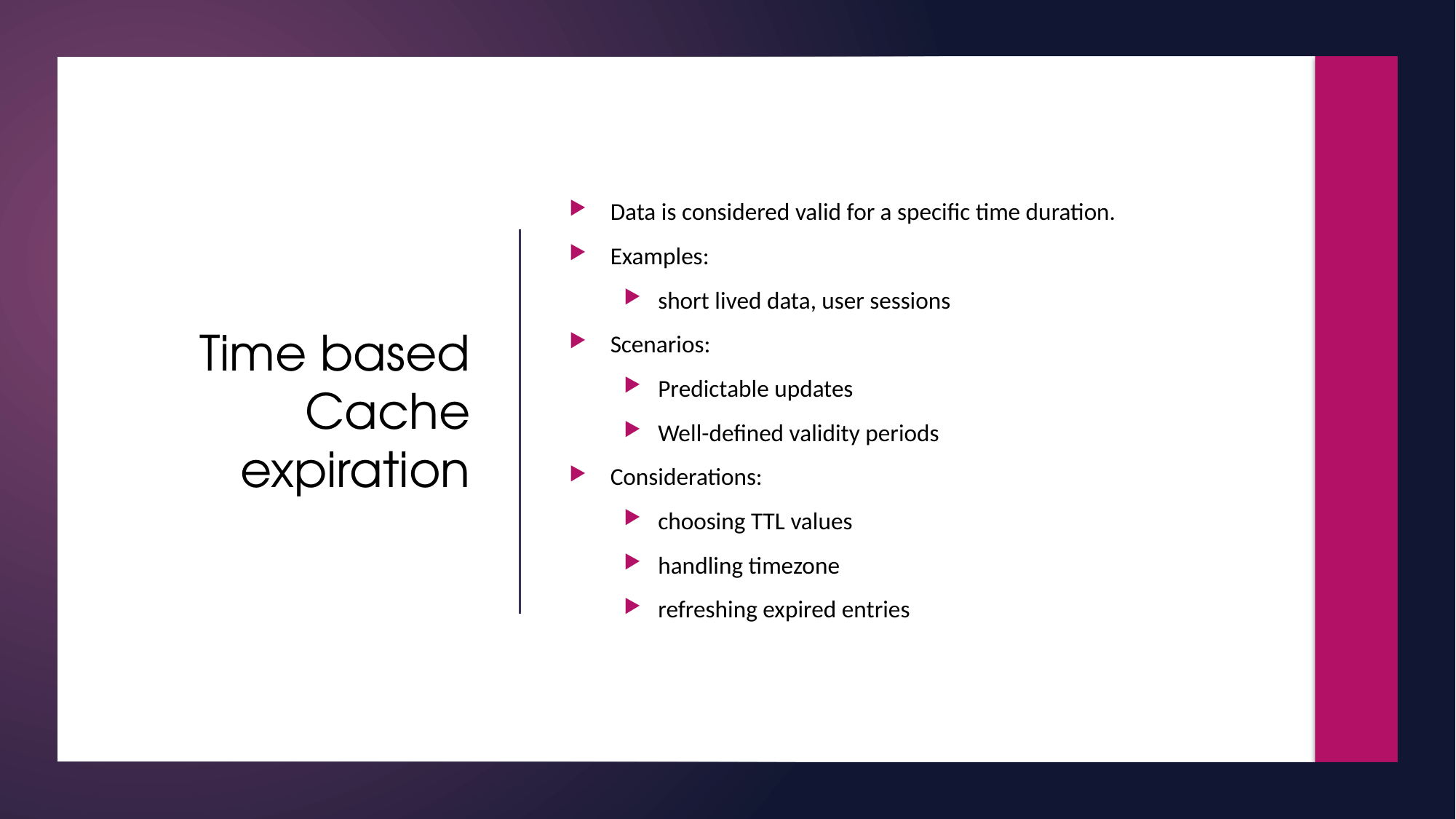

Data is considered valid for a specific time duration.
Examples:
short lived data, user sessions
Scenarios:
Predictable updates
Well-defined validity periods
Considerations:
choosing TTL values
handling timezone
refreshing expired entries
# Time based Cache expiration